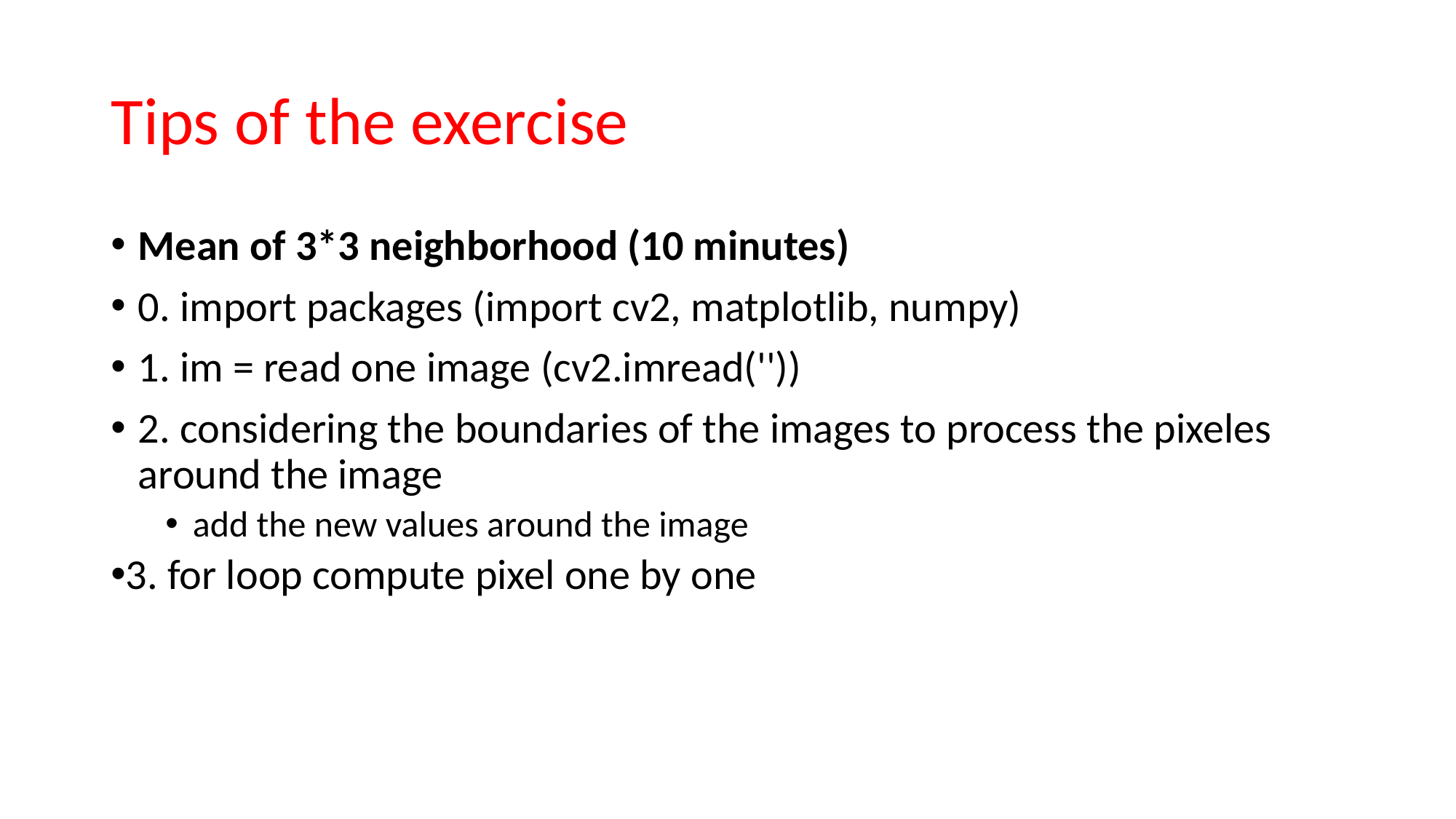

# Tips of the exercise
Mean of 3*3 neighborhood (10 minutes)
0. import packages (import cv2, matplotlib, numpy)
1. im = read one image (cv2.imread(''))
2. considering the boundaries of the images to process the pixeles around the image
add the new values around the image
3. for loop compute pixel one by one